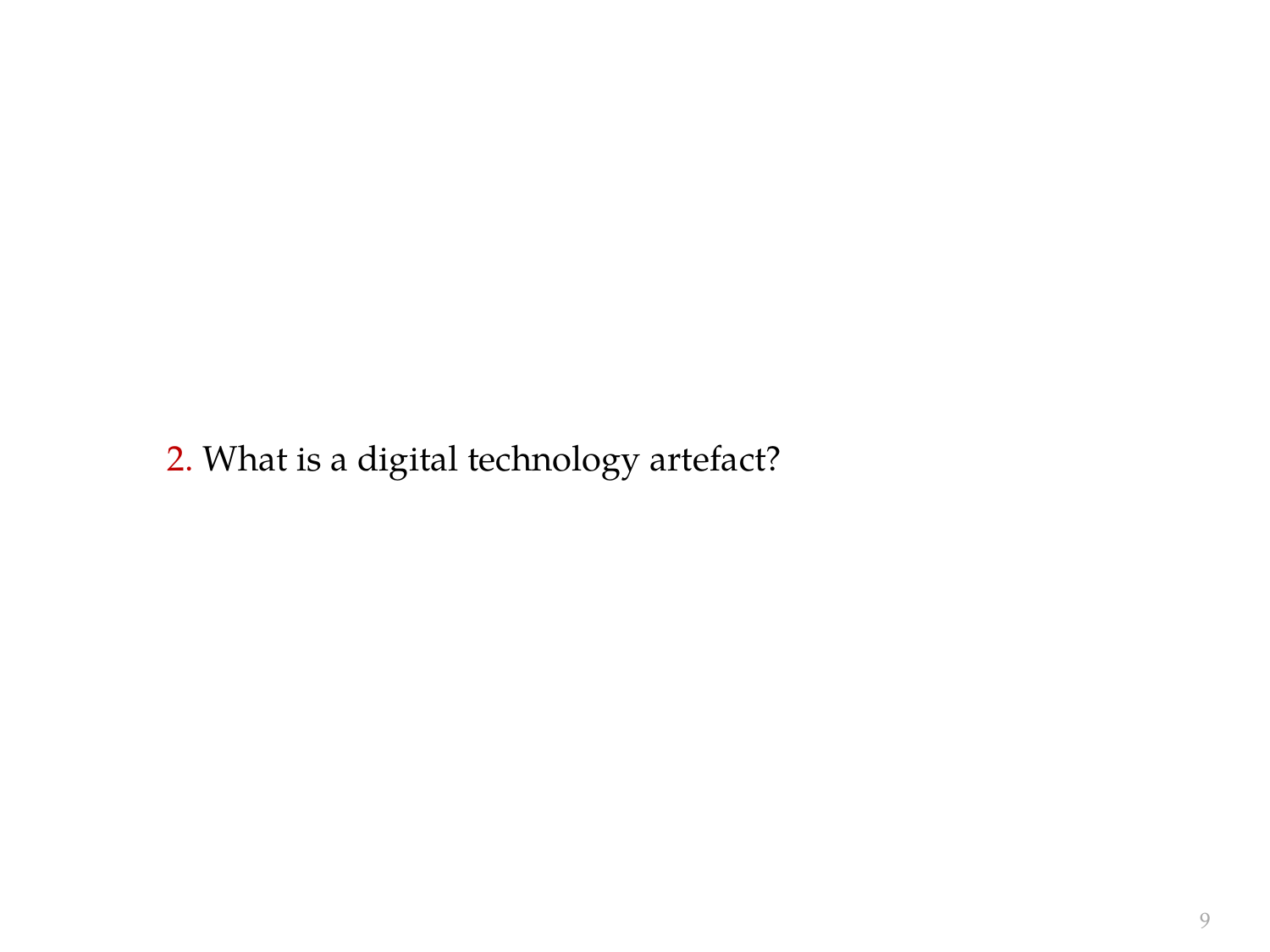

#

2. What is a digital technology artefact?

9